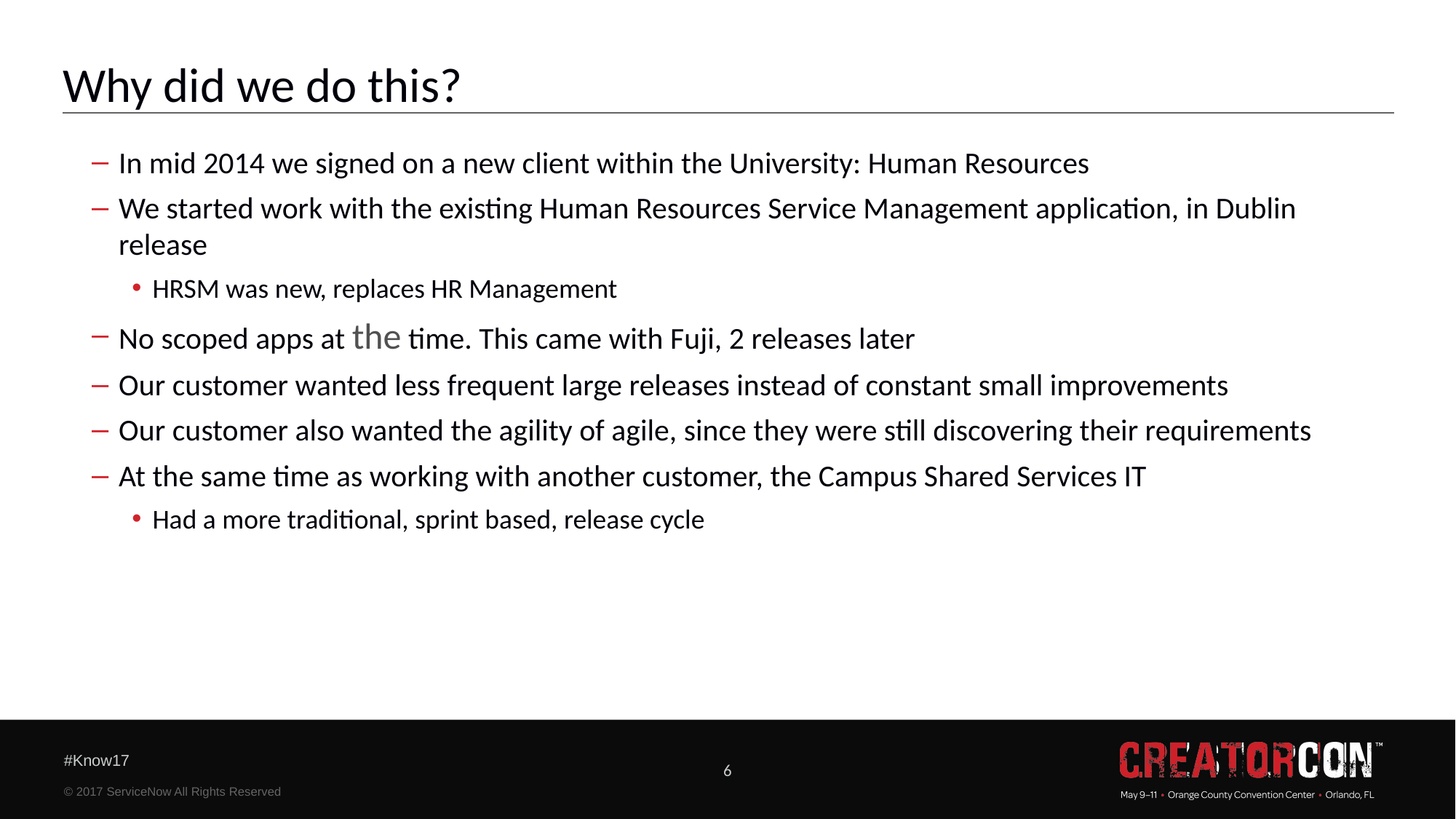

# Why did we do this?
In mid 2014 we signed on a new client within the University: Human Resources
We started work with the existing Human Resources Service Management application, in Dublin release
HRSM was new, replaces HR Management
No scoped apps at the time. This came with Fuji, 2 releases later
Our customer wanted less frequent large releases instead of constant small improvements
Our customer also wanted the agility of agile, since they were still discovering their requirements
At the same time as working with another customer, the Campus Shared Services IT
Had a more traditional, sprint based, release cycle